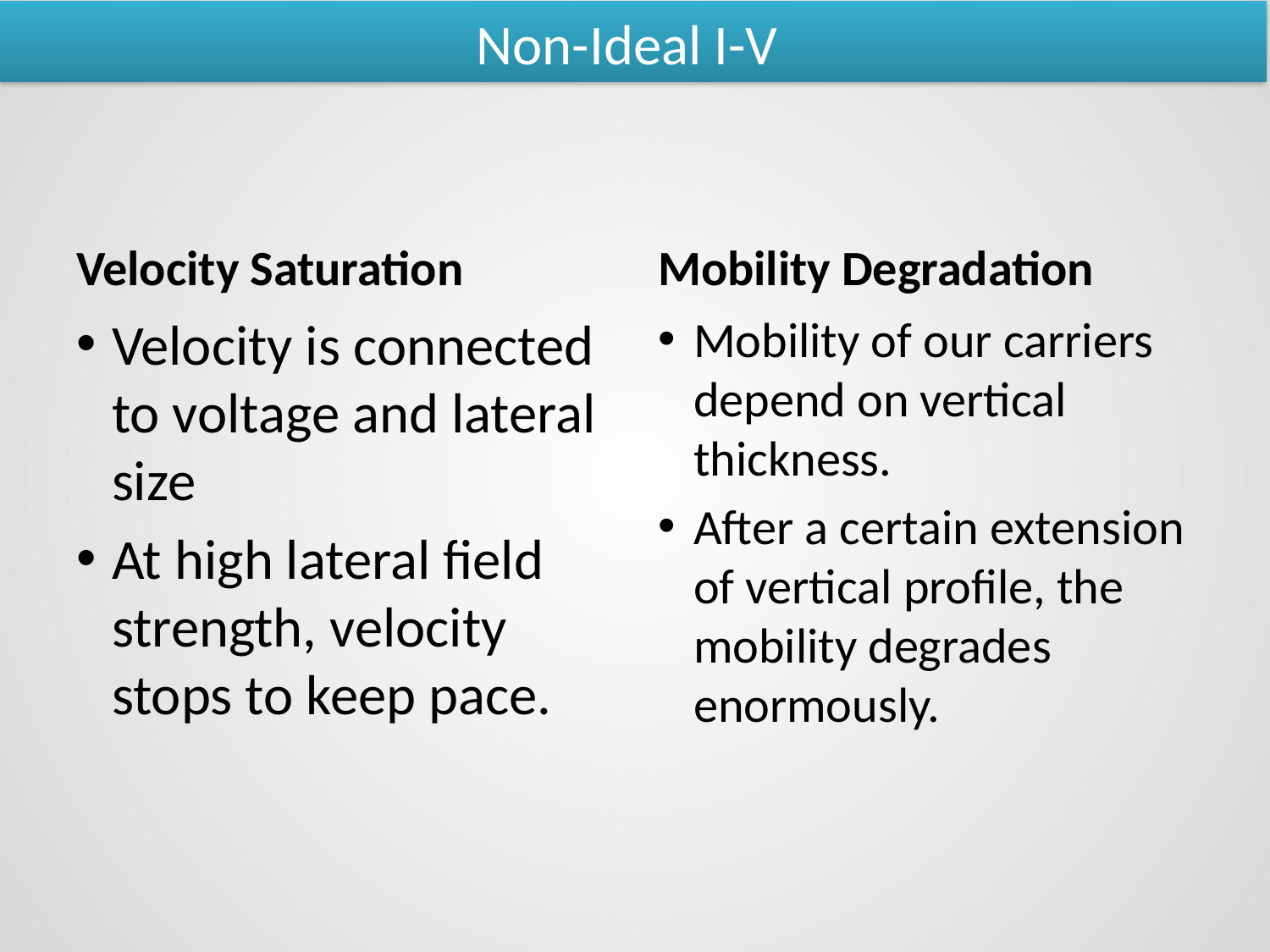

Non-Ideal I-V
Velocity Saturation
Mobility Degradation
Velocity is connected to voltage and lateral size
At high lateral field strength, velocity stops to keep pace.

Mobility of our carriers depend on vertical thickness.
After a certain extension of vertical profile, the mobility degrades enormously.